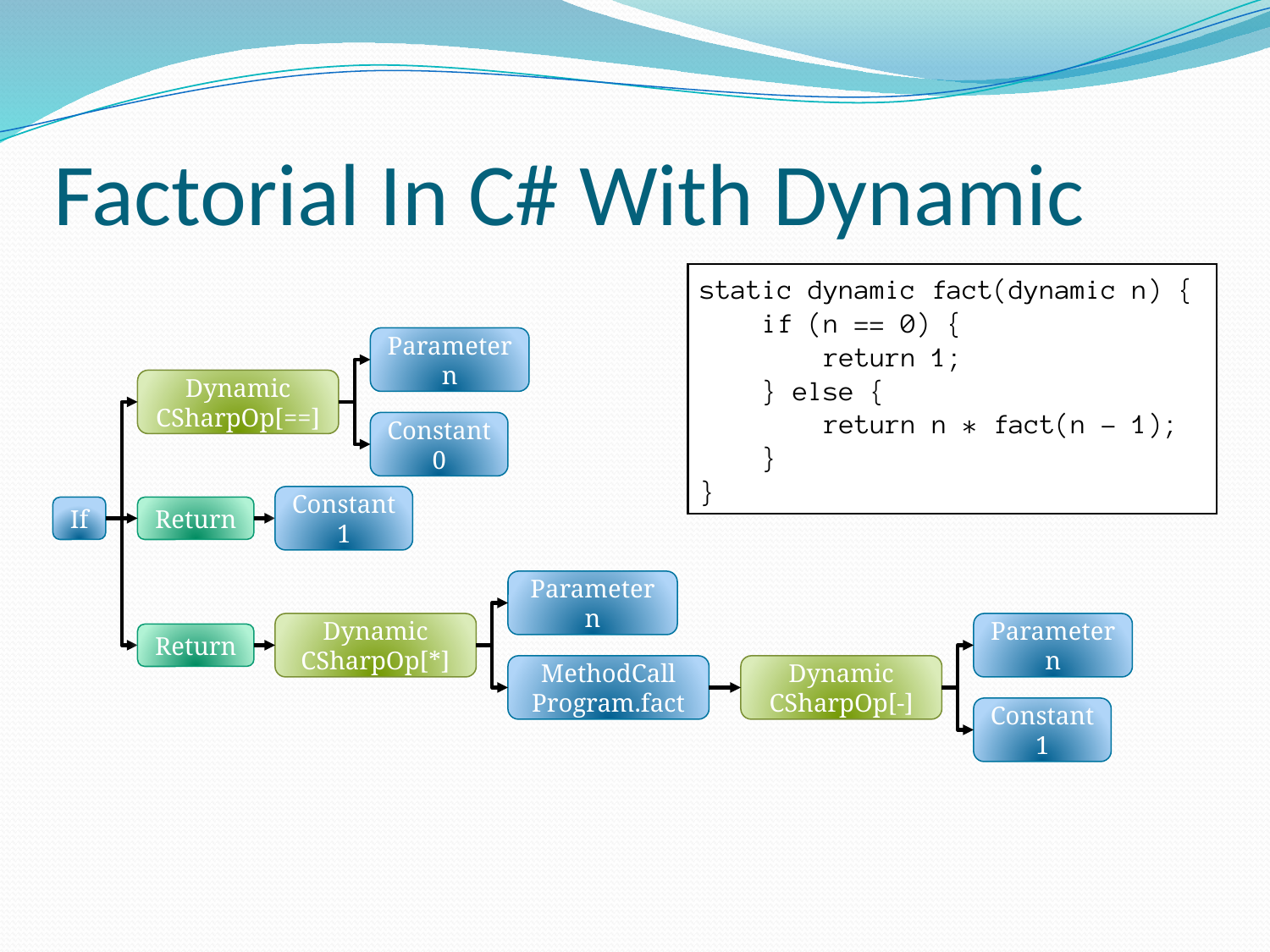

# Factorial In C# With Dynamic
static dynamic fact(dynamic n) {
    if (n == 0) {
        return 1;
    } else {
        return n * fact(n - 1);
    }
}
Parameter
n
Dynamic
CSharpOp[==]
Constant
0
Constant
1
If
Return
Parameter
n
Dynamic
CSharpOp[*]
Parameter
n
Return
MethodCall
Program.fact
Dynamic
CSharpOp[-]
Constant
1